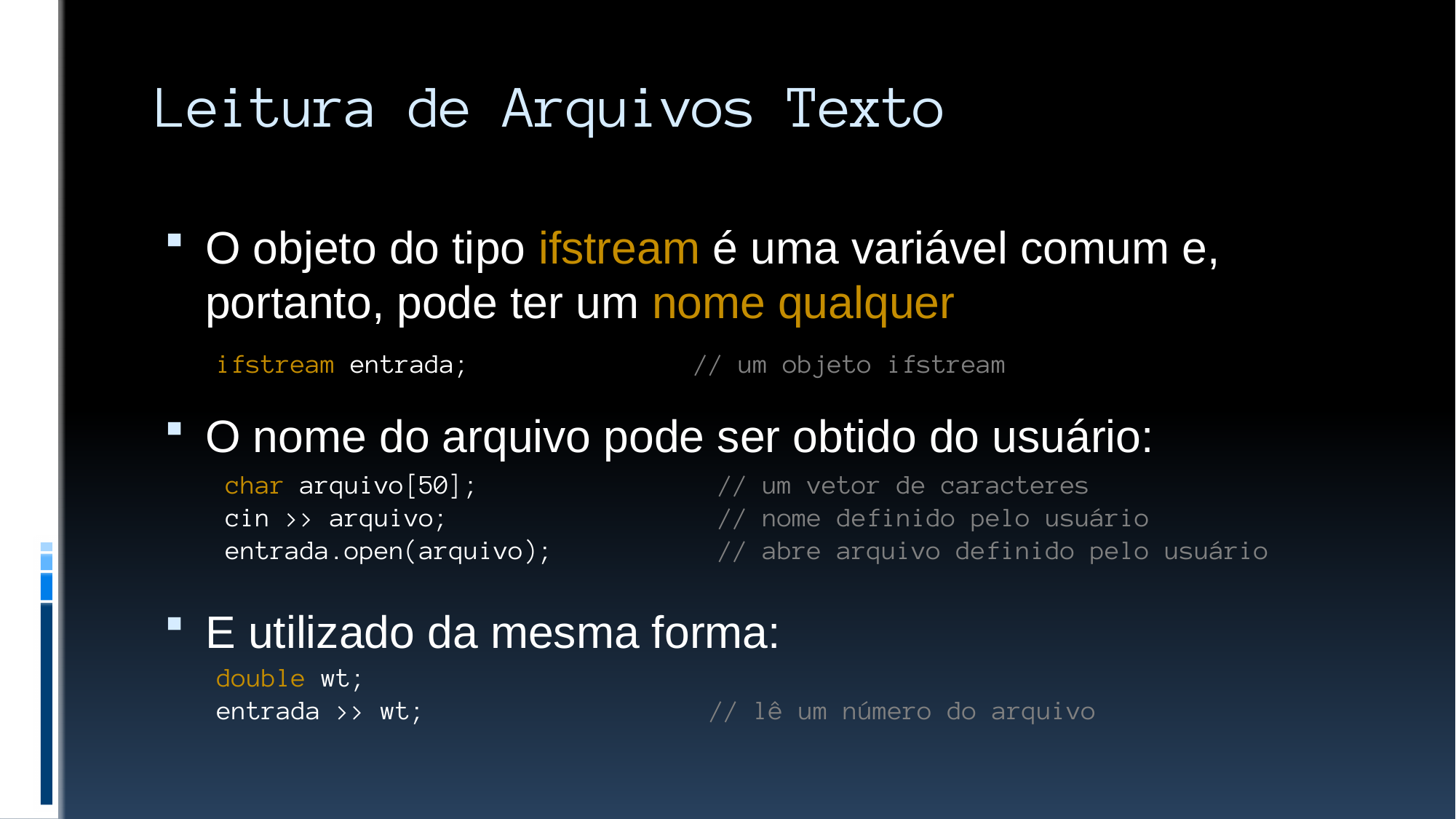

# Leitura de Arquivos Texto
O objeto do tipo ifstream é uma variável comum e, portanto, pode ter um nome qualquer

O nome do arquivo pode ser obtido do usuário:

E utilizado da mesma forma:
ifstream entrada;               // um objeto ifstream
char arquivo[50];                // um vetor de caracteres
cin >> arquivo;                  // nome definido pelo usuário
entrada.open(arquivo);           // abre arquivo definido pelo usuário
double wt;
entrada >> wt;                   // lê um número do arquivo